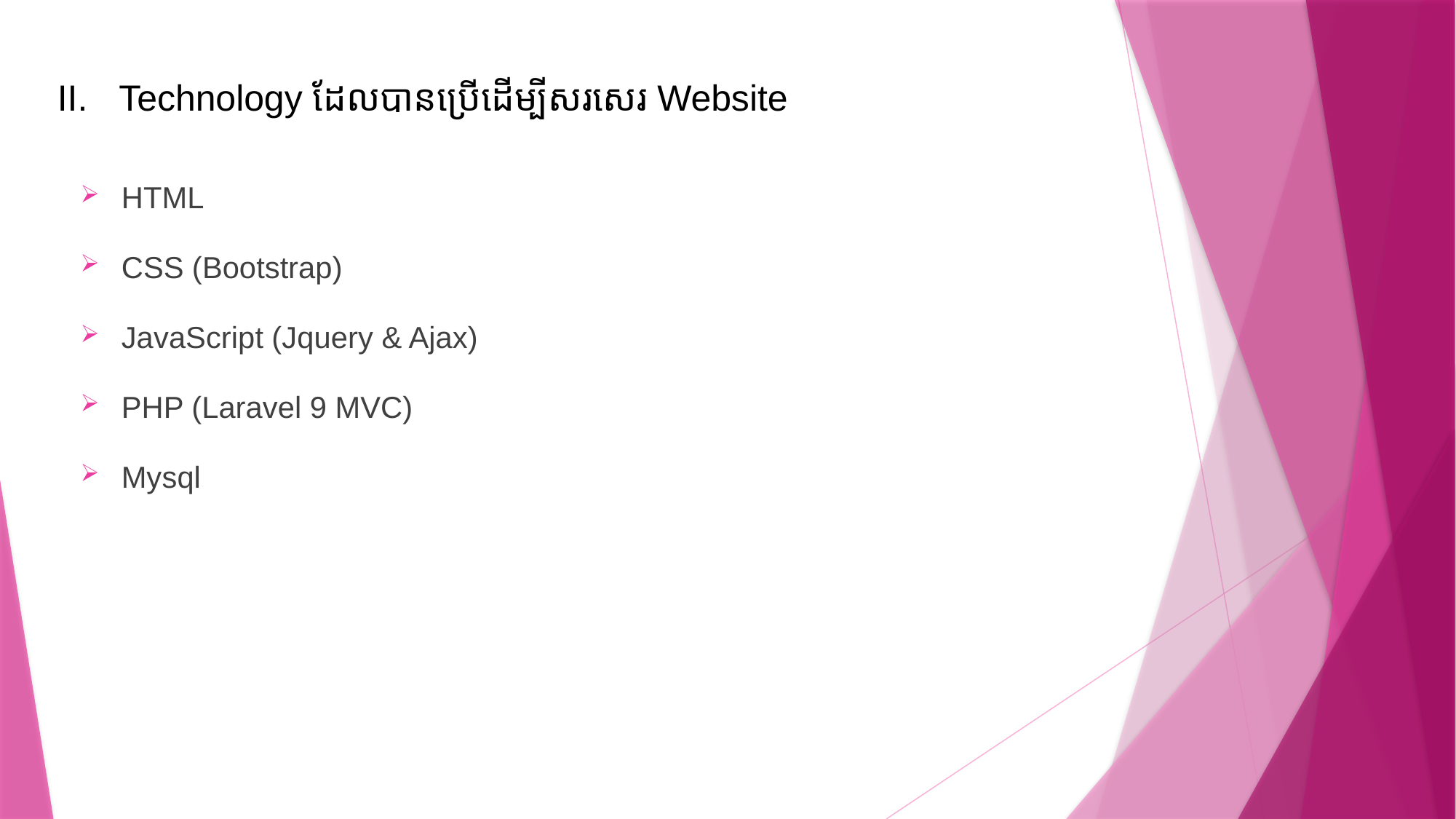

Technology ដែលបានប្រើដើម្បីសរសេរ Website
HTML
CSS (Bootstrap)
JavaScript (Jquery & Ajax)
PHP (Laravel 9 MVC)
Mysql